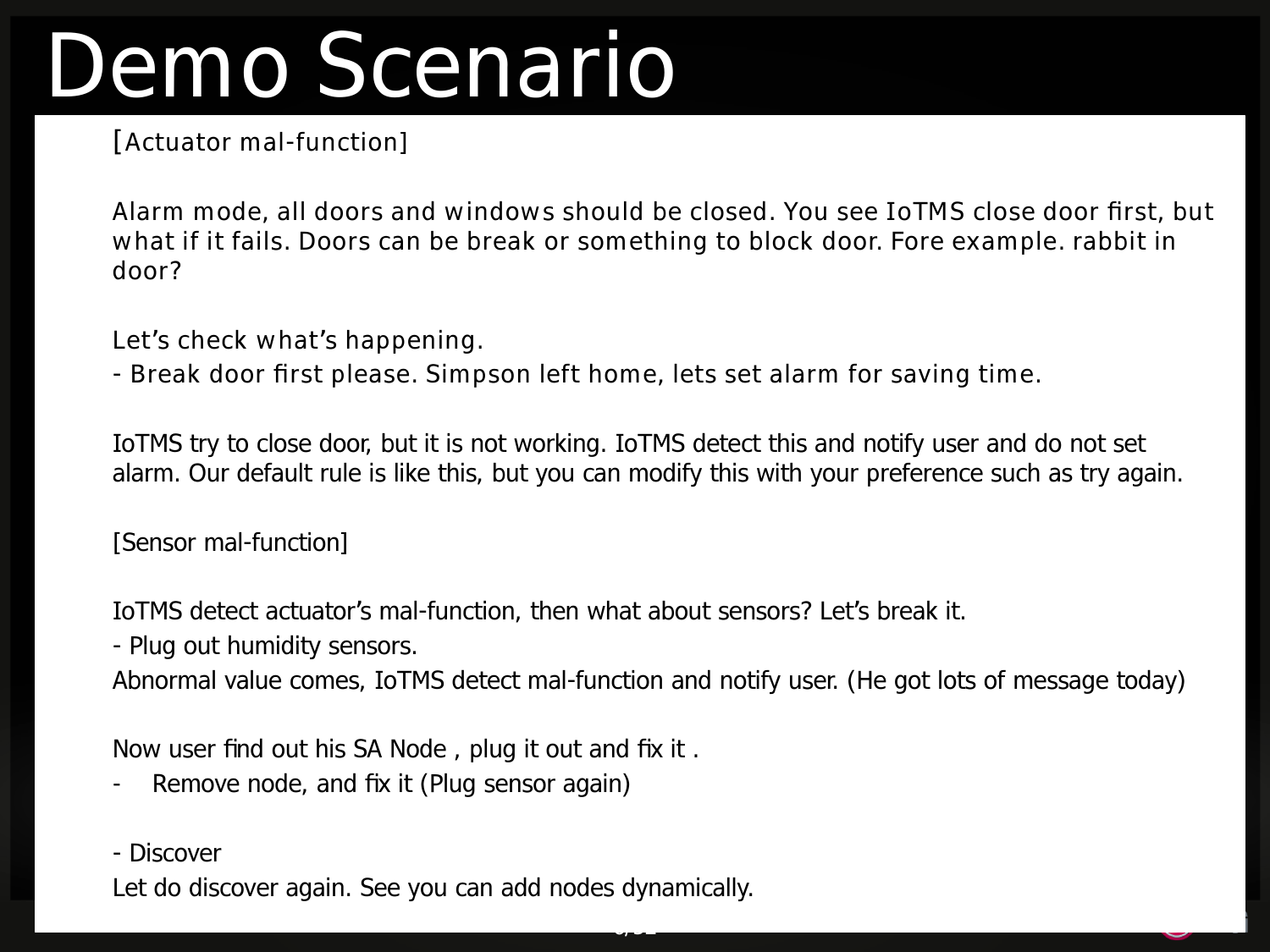

# Demo Scenario

[Actuator mal-function]

Alarm mode, all doors and windows should be closed. You see IoTMS close door first, but what if it fails. Doors can be break or something to block door. Fore example. rabbit in door?

Let’s check what’s happening.
- Break door first please. Simpson left home, lets set alarm for saving time.

IoTMS try to close door, but it is not working. IoTMS detect this and notify user and do not set alarm. Our default rule is like this, but you can modify this with your preference such as try again.

[Sensor mal-function]

IoTMS detect actuator’s mal-function, then what about sensors? Let’s break it.
- Plug out humidity sensors.
Abnormal value comes, IoTMS detect mal-function and notify user. (He got lots of message today)

Now user find out his SA Node , plug it out and fix it .
Remove node, and fix it (Plug sensor again)

- Discover
Let do discover again. See you can add nodes dynamically.

6/32